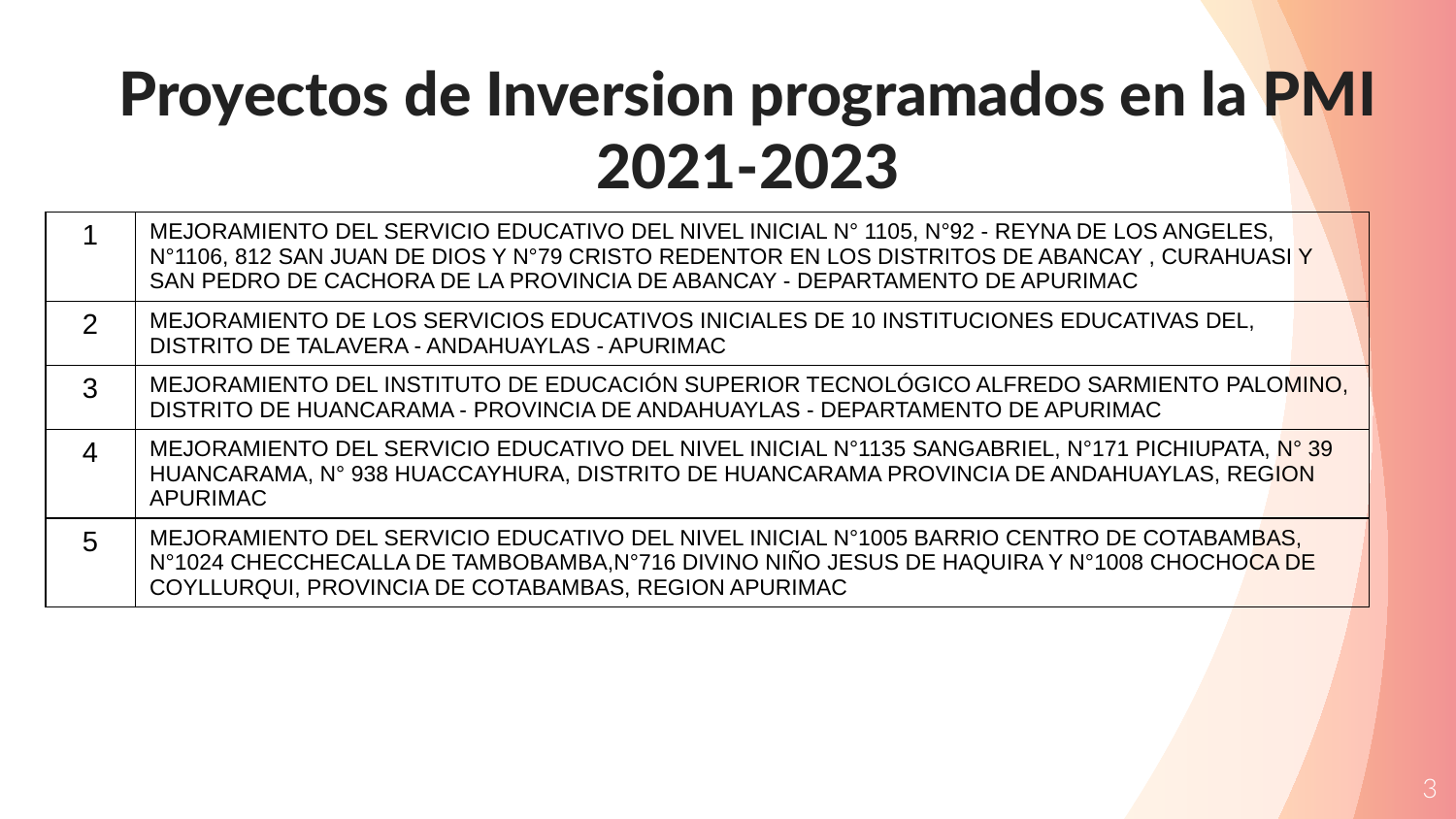

# Proyectos de Inversion programados en la PMI 2021-2023
| 1 | MEJORAMIENTO DEL SERVICIO EDUCATIVO DEL NIVEL INICIAL N° 1105, N°92 - REYNA DE LOS ANGELES, N°1106, 812 SAN JUAN DE DIOS Y N°79 CRISTO REDENTOR EN LOS DISTRITOS DE ABANCAY , CURAHUASI Y SAN PEDRO DE CACHORA DE LA PROVINCIA DE ABANCAY - DEPARTAMENTO DE APURIMAC |
| --- | --- |
| 2 | MEJORAMIENTO DE LOS SERVICIOS EDUCATIVOS INICIALES DE 10 INSTITUCIONES EDUCATIVAS DEL, DISTRITO DE TALAVERA - ANDAHUAYLAS - APURIMAC |
| 3 | MEJORAMIENTO DEL INSTITUTO DE EDUCACIÓN SUPERIOR TECNOLÓGICO ALFREDO SARMIENTO PALOMINO, DISTRITO DE HUANCARAMA - PROVINCIA DE ANDAHUAYLAS - DEPARTAMENTO DE APURIMAC |
| 4 | MEJORAMIENTO DEL SERVICIO EDUCATIVO DEL NIVEL INICIAL N°1135 SANGABRIEL, N°171 PICHIUPATA, N° 39 HUANCARAMA, N° 938 HUACCAYHURA, DISTRITO DE HUANCARAMA PROVINCIA DE ANDAHUAYLAS, REGION APURIMAC |
| 5 | MEJORAMIENTO DEL SERVICIO EDUCATIVO DEL NIVEL INICIAL N°1005 BARRIO CENTRO DE COTABAMBAS, N°1024 CHECCHECALLA DE TAMBOBAMBA,N°716 DIVINO NIÑO JESUS DE HAQUIRA Y N°1008 CHOCHOCA DE COYLLURQUI, PROVINCIA DE COTABAMBAS, REGION APURIMAC |
3